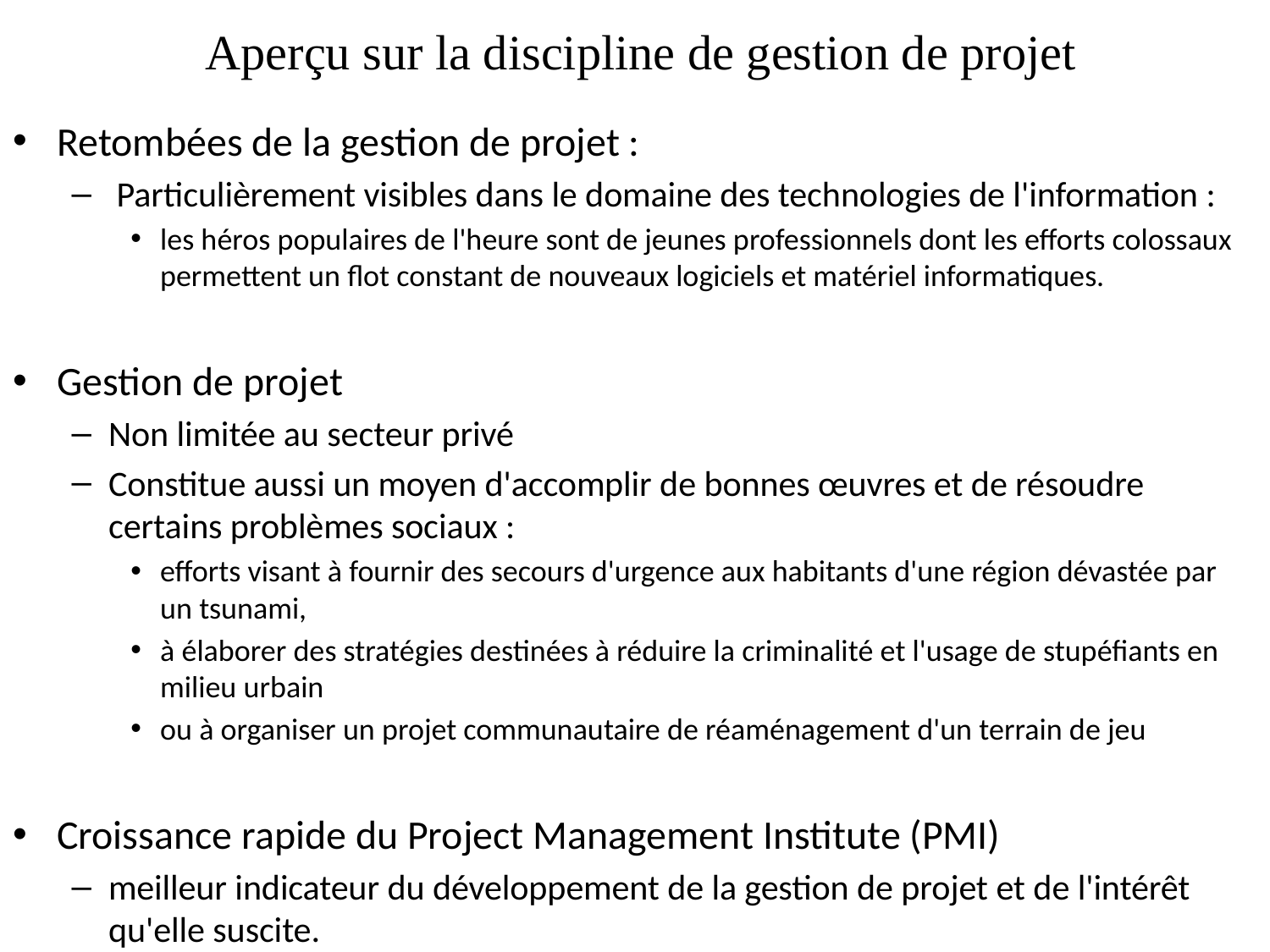

# Aperçu sur la discipline de gestion de projet
Retombées de la gestion de projet :
 Particulièrement visibles dans le domaine des technologies de l'information :
les héros populaires de l'heure sont de jeunes professionnels dont les efforts colossaux permettent un flot constant de nouveaux logiciels et matériel informatiques.

Gestion de projet
Non limitée au secteur privé
Constitue aussi un moyen d'accomplir de bonnes œuvres et de résoudre certains problèmes sociaux :
efforts visant à fournir des secours d'urgence aux habitants d'une région dévastée par un tsunami,
à élaborer des stratégies destinées à réduire la criminalité et l'usage de stupéfiants en milieu urbain
ou à organiser un projet communautaire de réaménagement d'un terrain de jeu

Croissance rapide du Project Management Institute (PMI)
meilleur indicateur du développement de la gestion de projet et de l'intérêt qu'elle suscite.